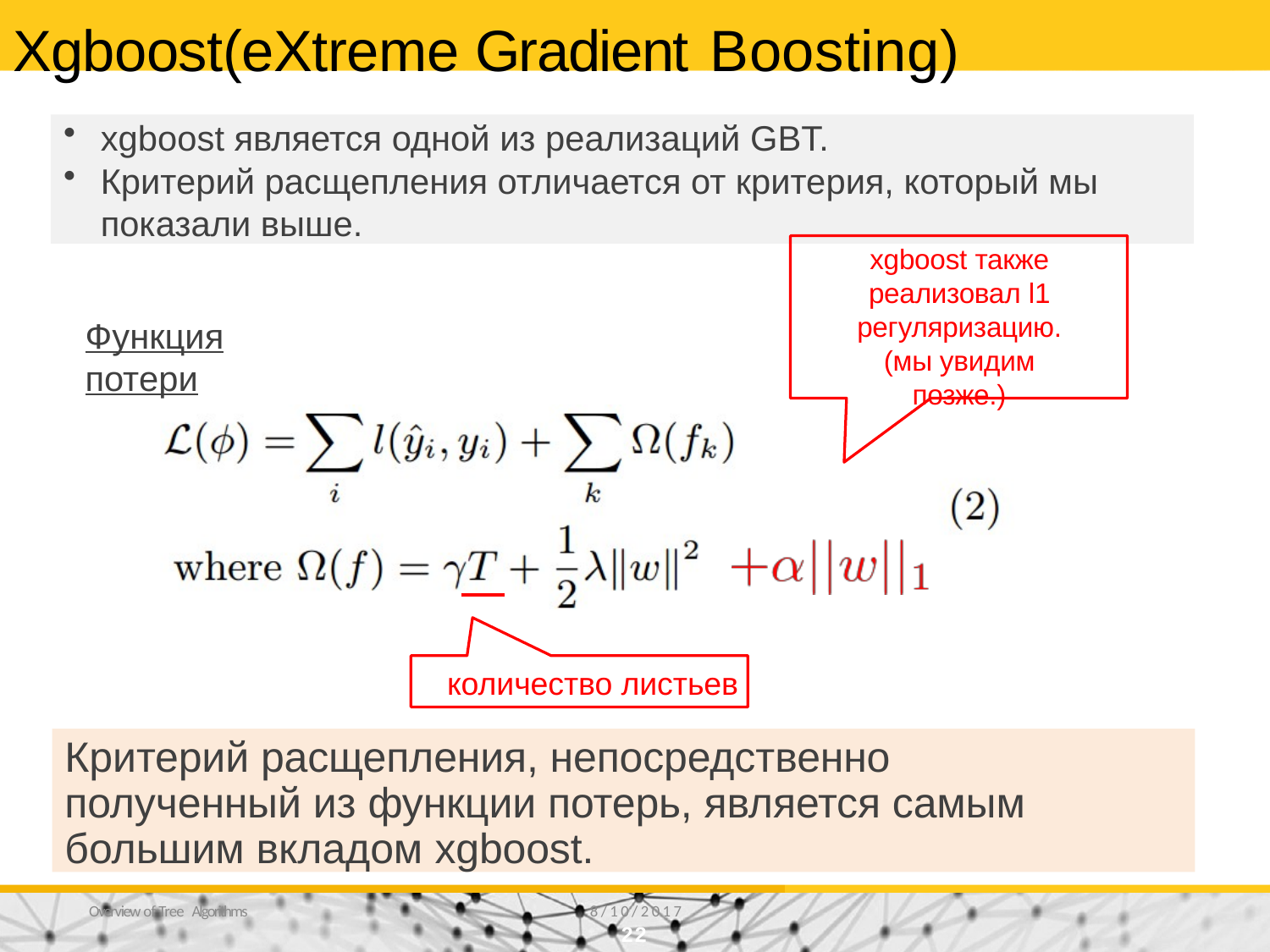

# Xgboost(eXtreme Gradient Boosting)
xgboost является одной из реализаций GBT.
Критерий расщепления отличается от критерия, который мы показали выше.

xgboost также реализовал l1 регуляризацию. (мы увидим позже.)
Функция потери

количество листьев
Критерий расщепления, непосредственно полученный из функции потерь, является самым большим вкладом xgboost.
Overview of Tree Algorithms
8/10/2017
22